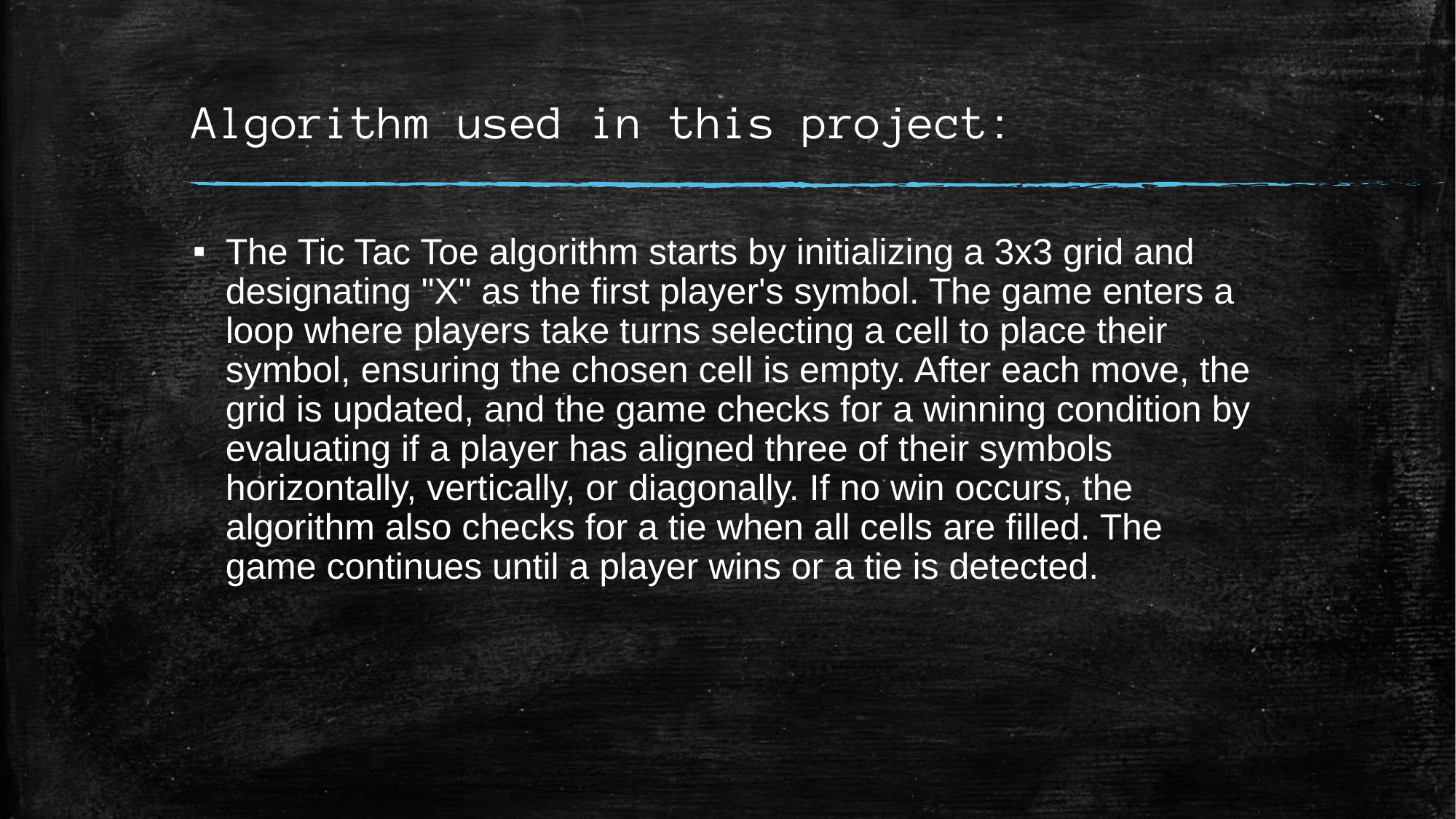

# Algorithm used in this project:
The Tic Tac Toe algorithm starts by initializing a 3x3 grid and designating "X" as the first player's symbol. The game enters a loop where players take turns selecting a cell to place their symbol, ensuring the chosen cell is empty. After each move, the grid is updated, and the game checks for a winning condition by evaluating if a player has aligned three of their symbols horizontally, vertically, or diagonally. If no win occurs, the algorithm also checks for a tie when all cells are filled. The game continues until a player wins or a tie is detected.